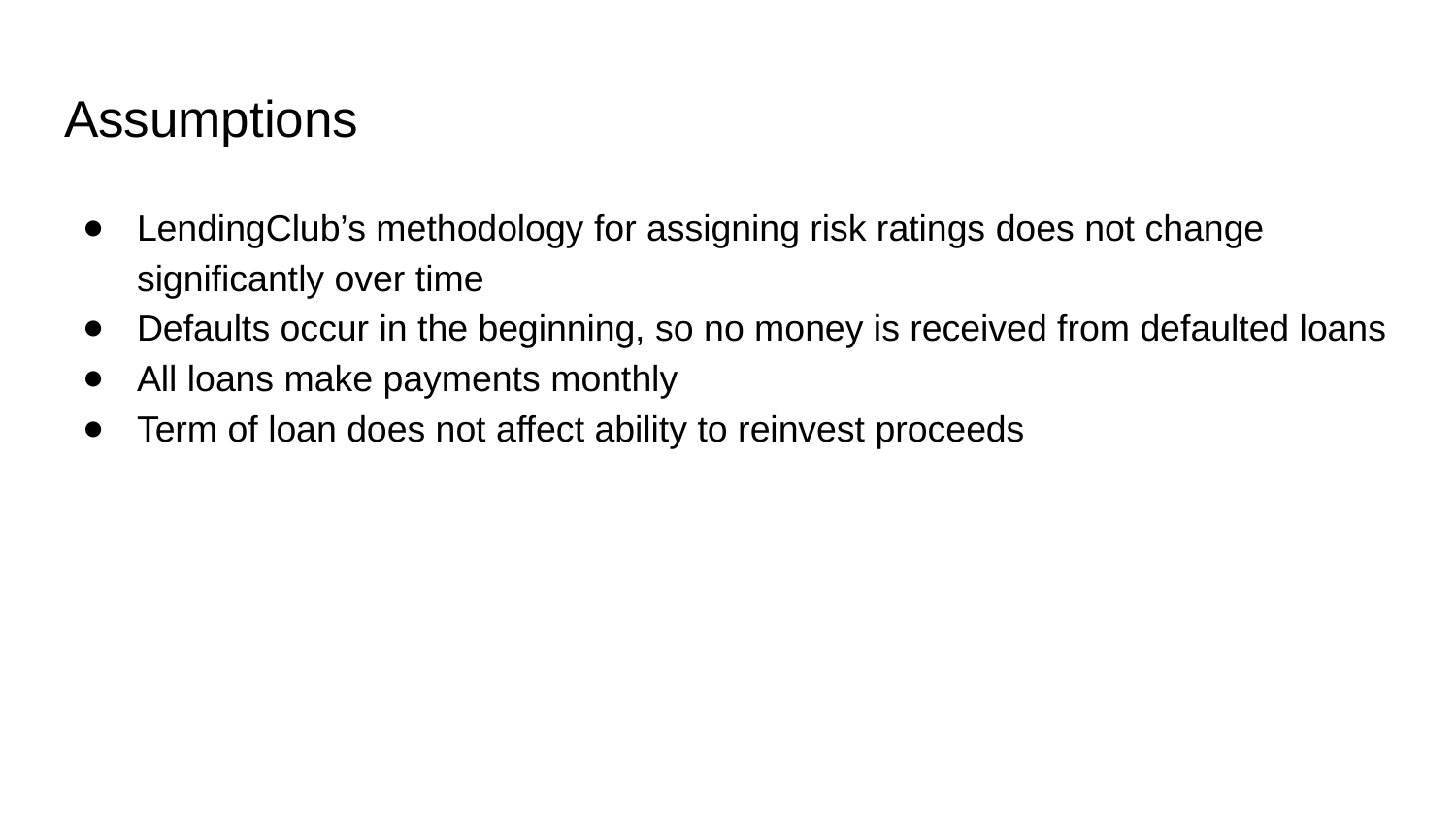

# Assumptions
LendingClub’s methodology for assigning risk ratings does not change significantly over time
Defaults occur in the beginning, so no money is received from defaulted loans
All loans make payments monthly
Term of loan does not affect ability to reinvest proceeds